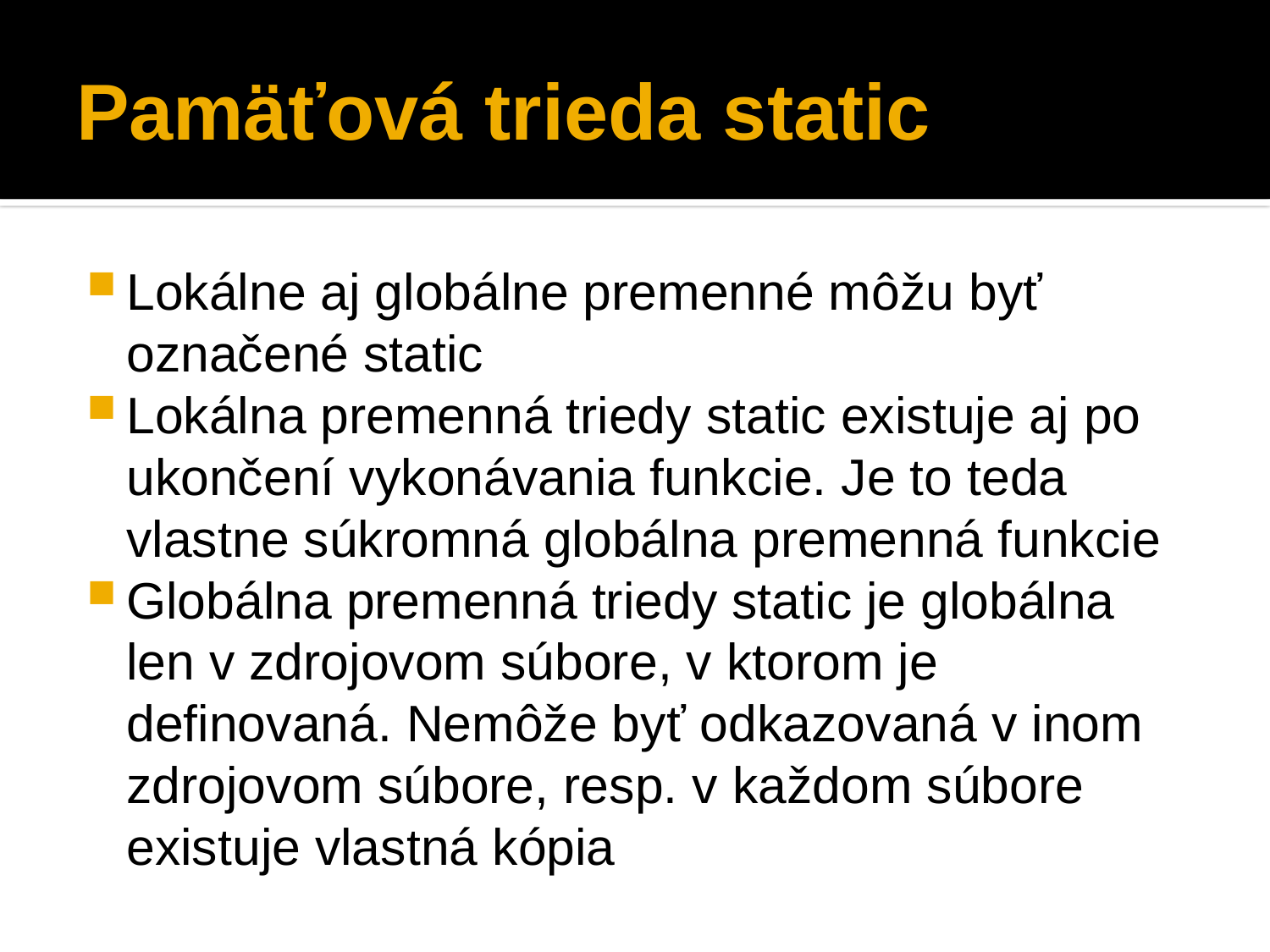

# Pamäťová trieda static
Lokálne aj globálne premenné môžu byť označené static
Lokálna premenná triedy static existuje aj po ukončení vykonávania funkcie. Je to teda vlastne súkromná globálna premenná funkcie
Globálna premenná triedy static je globálna len v zdrojovom súbore, v ktorom je definovaná. Nemôže byť odkazovaná v inom zdrojovom súbore, resp. v každom súbore existuje vlastná kópia